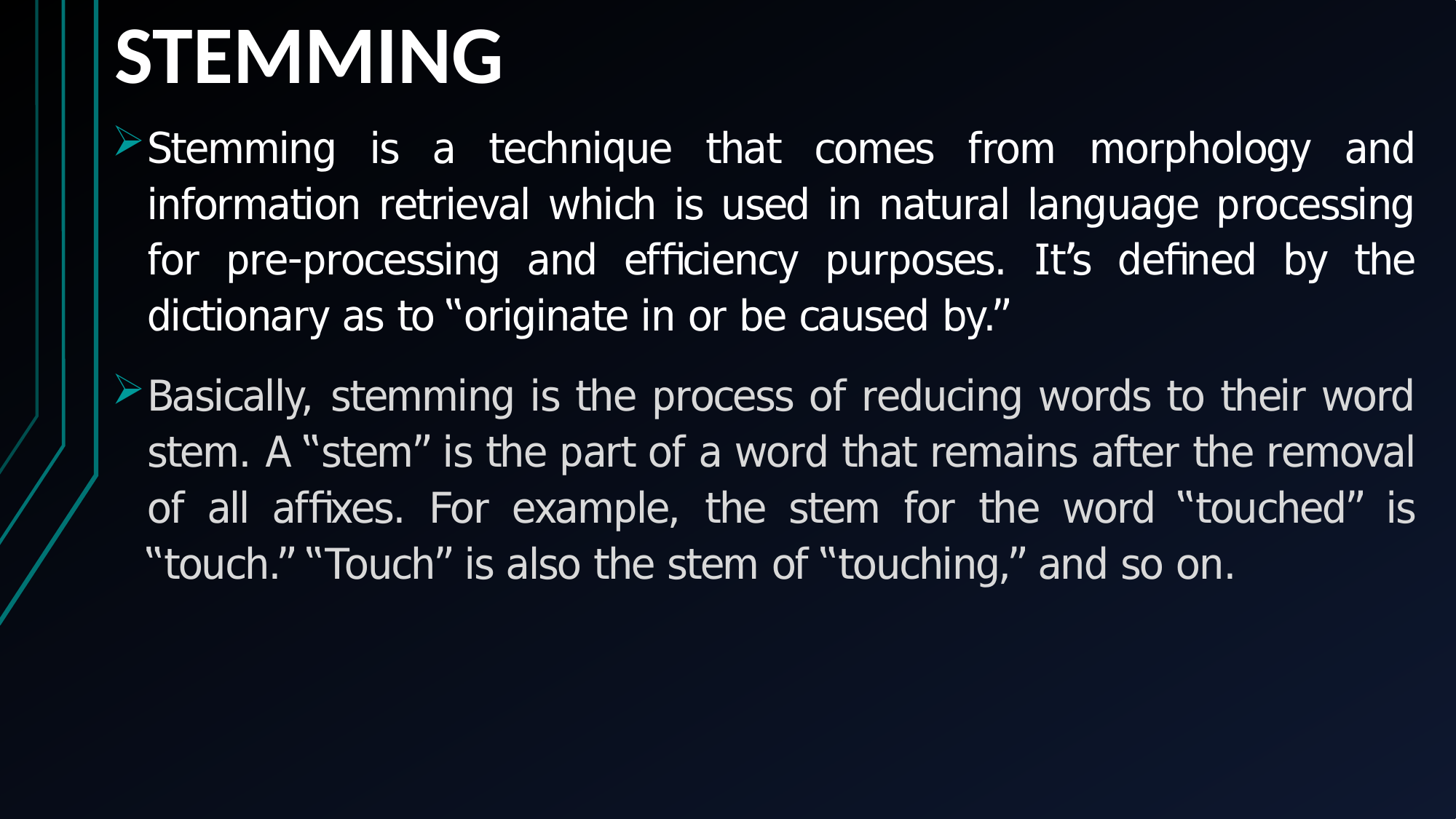

# STEMMING
Stemming is a technique that comes from morphology and information retrieval which is used in natural language processing for pre-processing and efficiency purposes. It’s defined by the dictionary as to “originate in or be caused by.”
Basically, stemming is the process of reducing words to their word stem. A “stem” is the part of a word that remains after the removal of all affixes. For example, the stem for the word “touched” is “touch.” “Touch” is also the stem of “touching,” and so on.